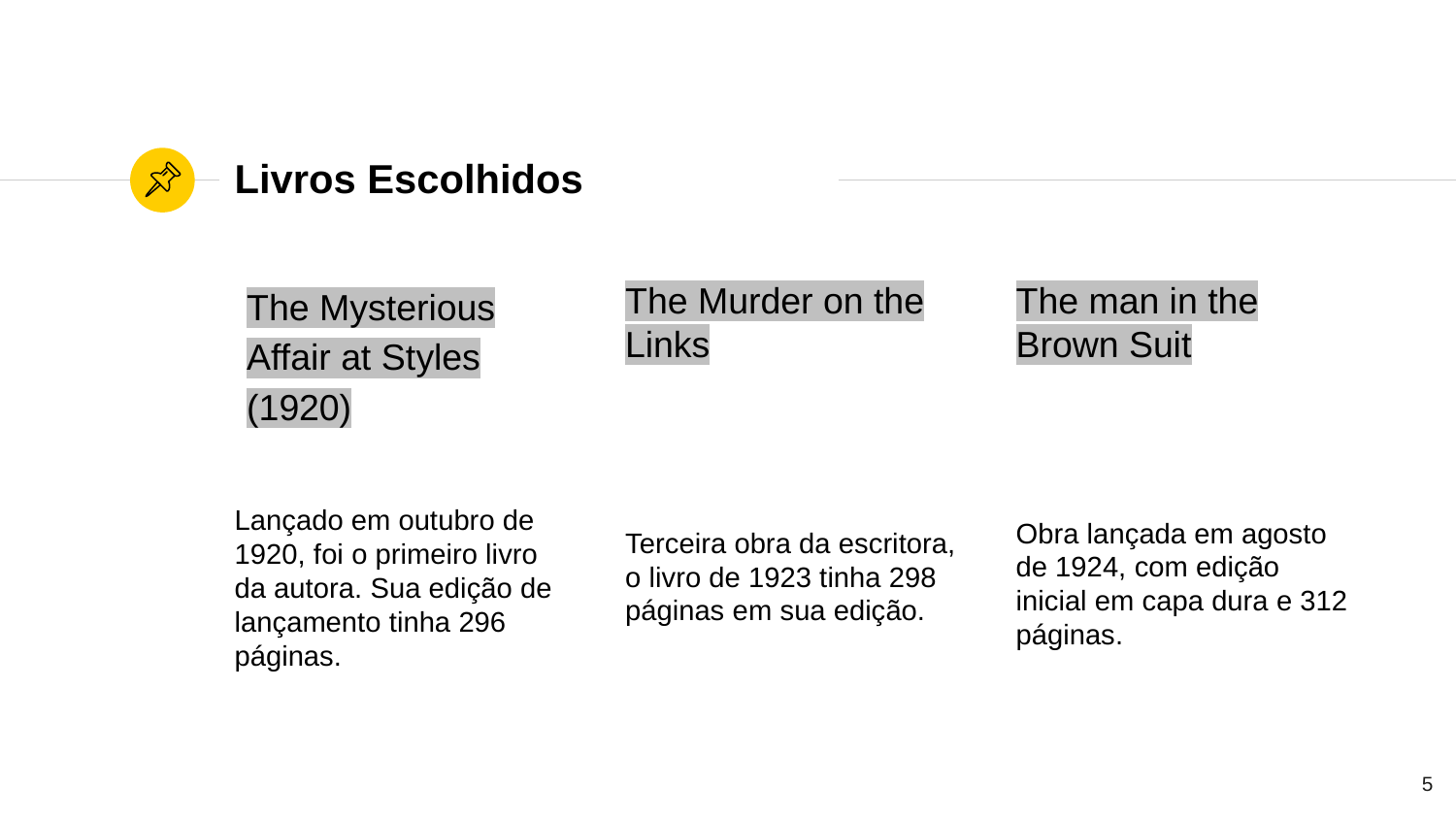

# Livros Escolhidos

The Mysterious Affair at Styles (1920)

Lançado em outubro de 1920, foi o primeiro livro da autora. Sua edição de lançamento tinha 296 páginas.
The Murder on the Links

Terceira obra da escritora, o livro de 1923 tinha 298 páginas em sua edição.
The man in the Brown Suit

Obra lançada em agosto de 1924, com edição inicial em capa dura e 312 páginas.

5